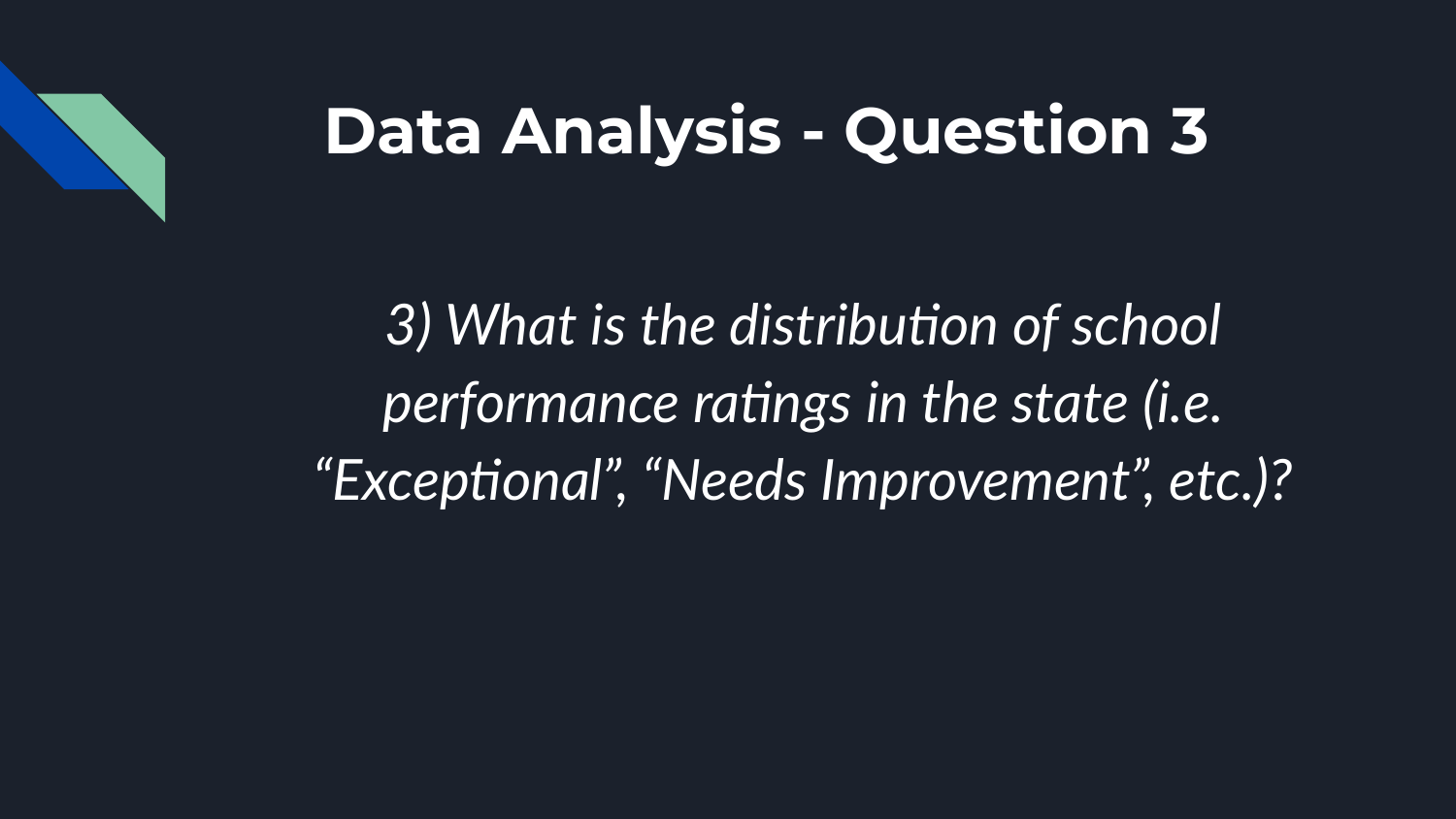

# Data Analysis - Question 3
3) What is the distribution of school performance ratings in the state (i.e. “Exceptional”, “Needs Improvement”, etc.)?